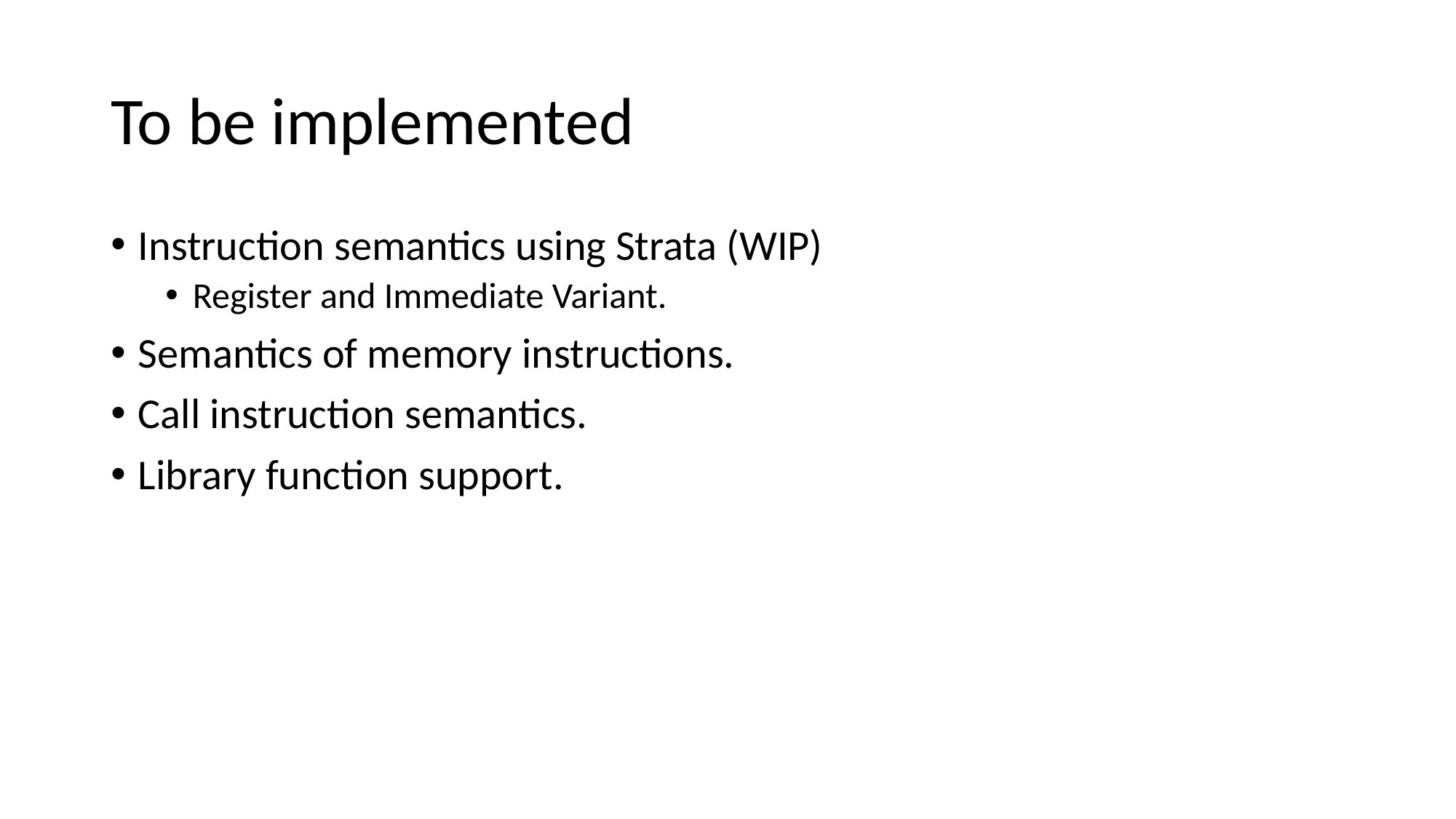

# To be implemented
Instruction semantics using Strata (WIP)
Register and Immediate Variant.
Semantics of memory instructions.
Call instruction semantics.
Library function support.